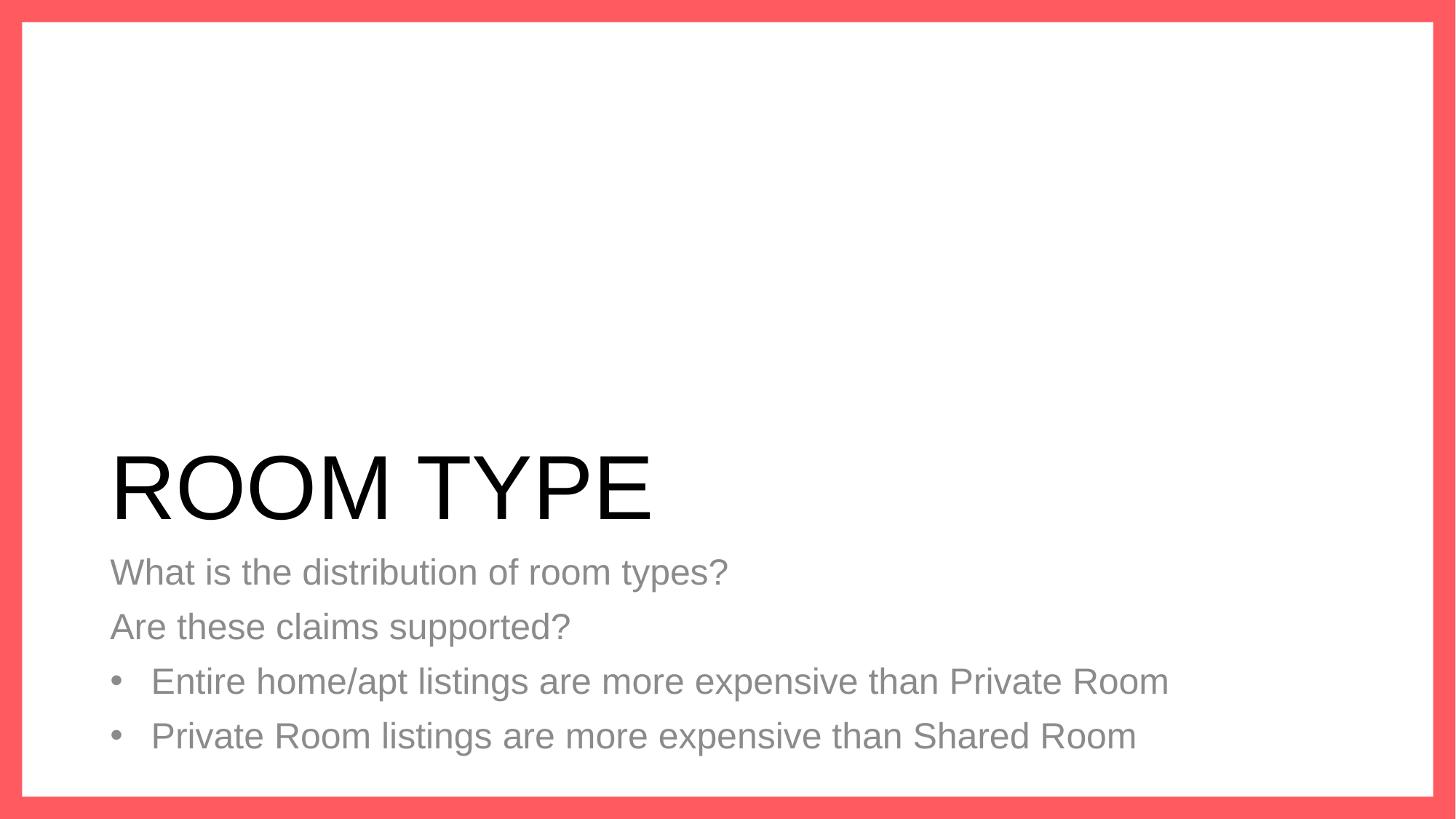

# ROOM TYPE
What is the distribution of room types?
Are these claims supported?
Entire home/apt listings are more expensive than Private Room
Private Room listings are more expensive than Shared Room